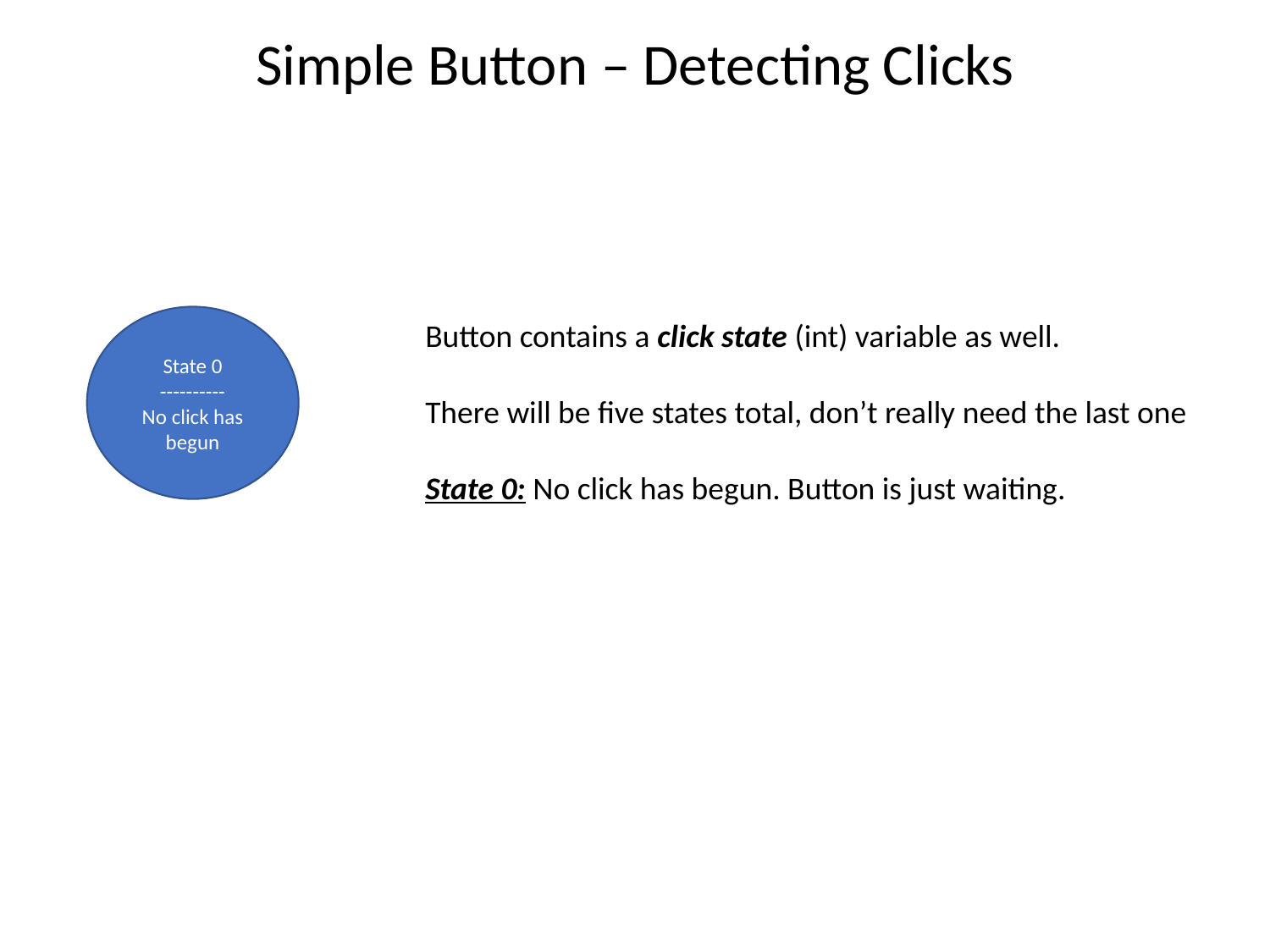

# Simple Button – Detecting Clicks
State 0
----------
No click has begun
Button contains a click state (int) variable as well.

There will be five states total, don’t really need the last one

State 0: No click has begun. Button is just waiting.